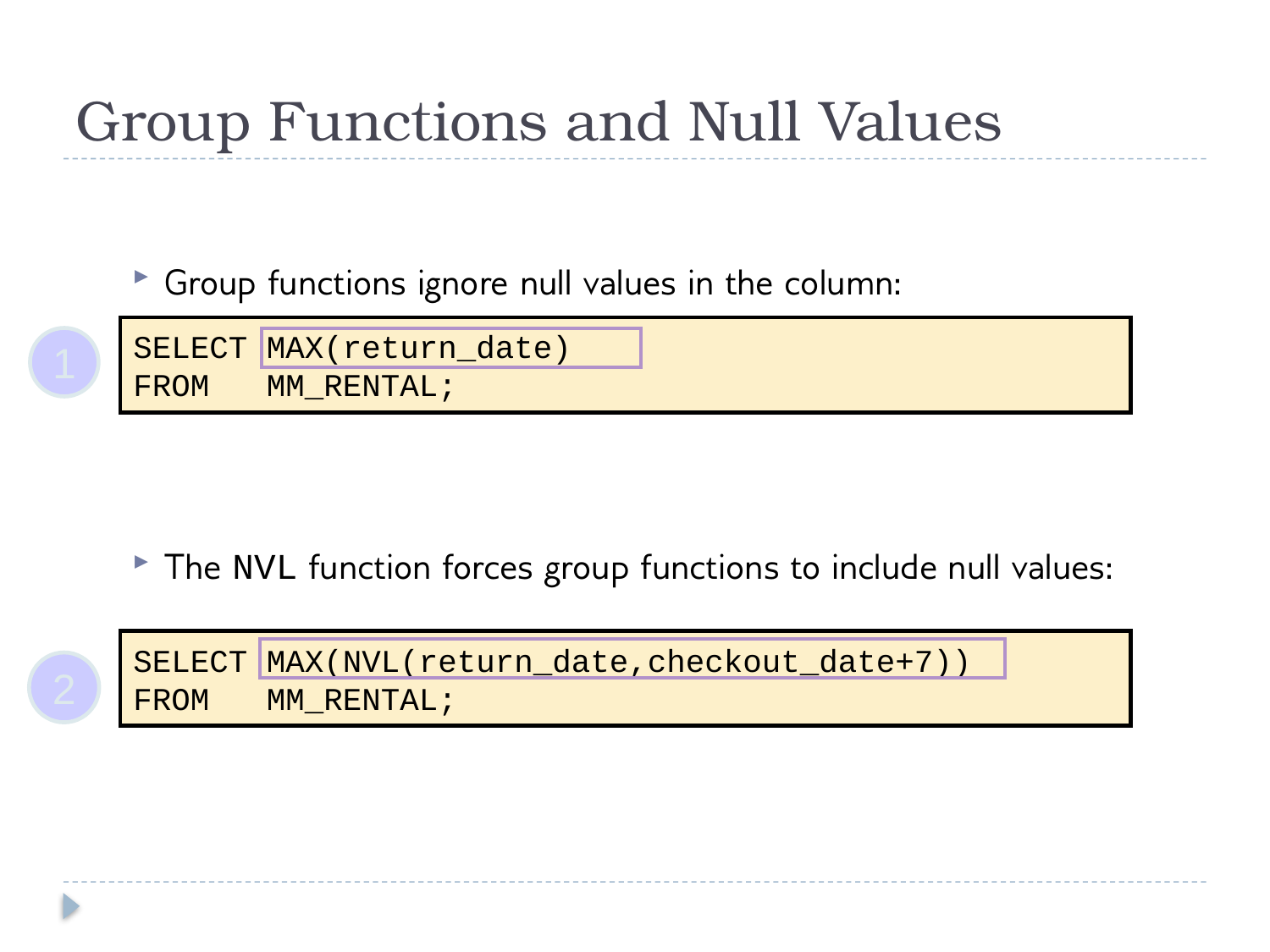

# Group Functions and Null Values
Group functions ignore null values in the column:

The NVL function forces group functions to include null values:
SELECT MAX(return_date)
FROM   MM_RENTAL;
1

SELECT MAX(NVL(return_date,checkout_date+7))
FROM   MM_RENTAL;

2